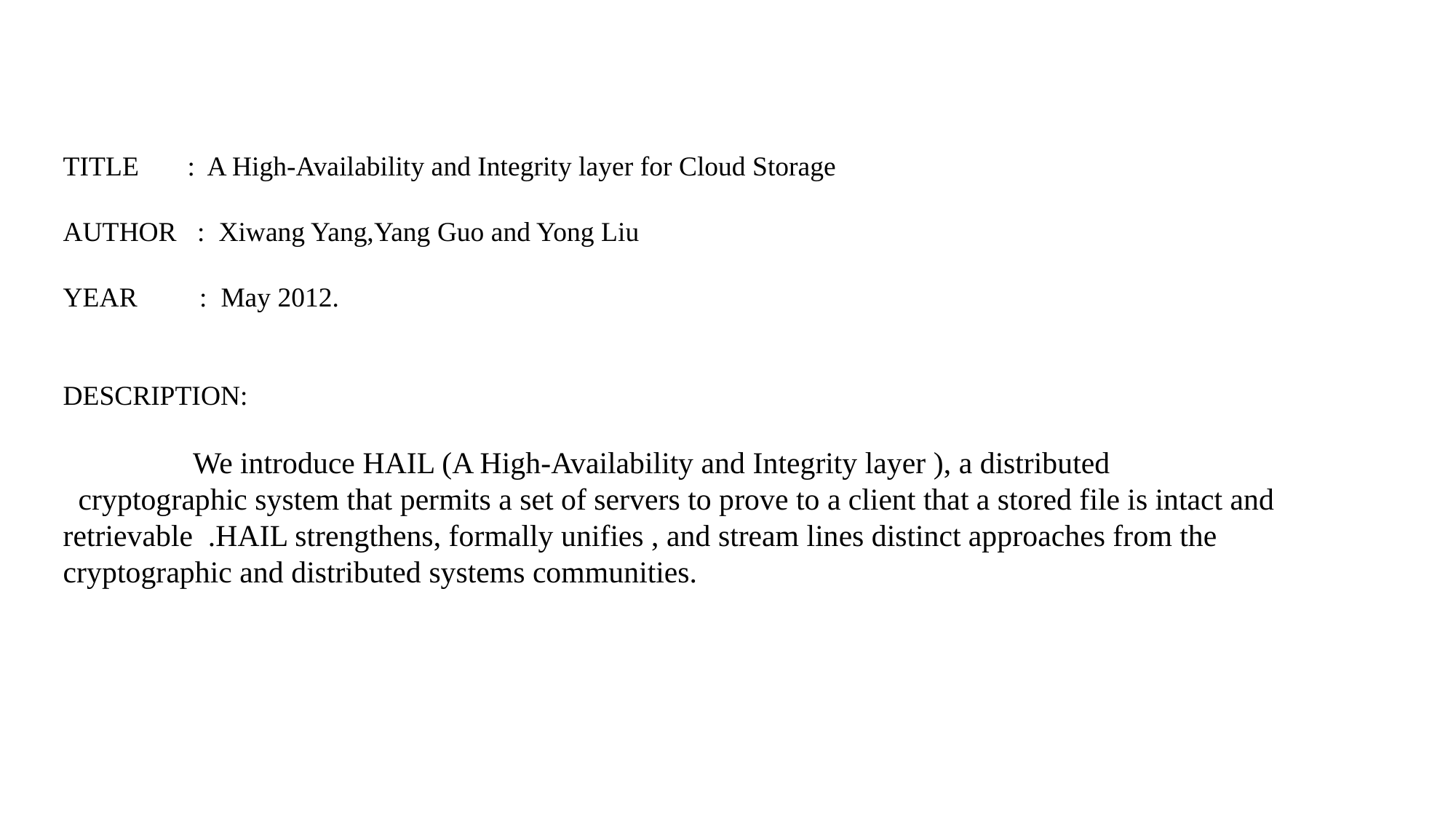

TITLE       :  A High-Availability and Integrity layer for Cloud Storage

AUTHOR   :  Xiwang Yang,Yang Guo and Yong Liu

YEAR         :  May 2012.

DESCRIPTION:

                 We introduce HAIL (A High-Availability and Integrity layer ), a distributed
  cryptographic system that permits a set of servers to prove to a client that a stored file is intact and retrievable  .HAIL strengthens, formally unifies , and stream lines distinct approaches from the cryptographic and distributed systems communities.